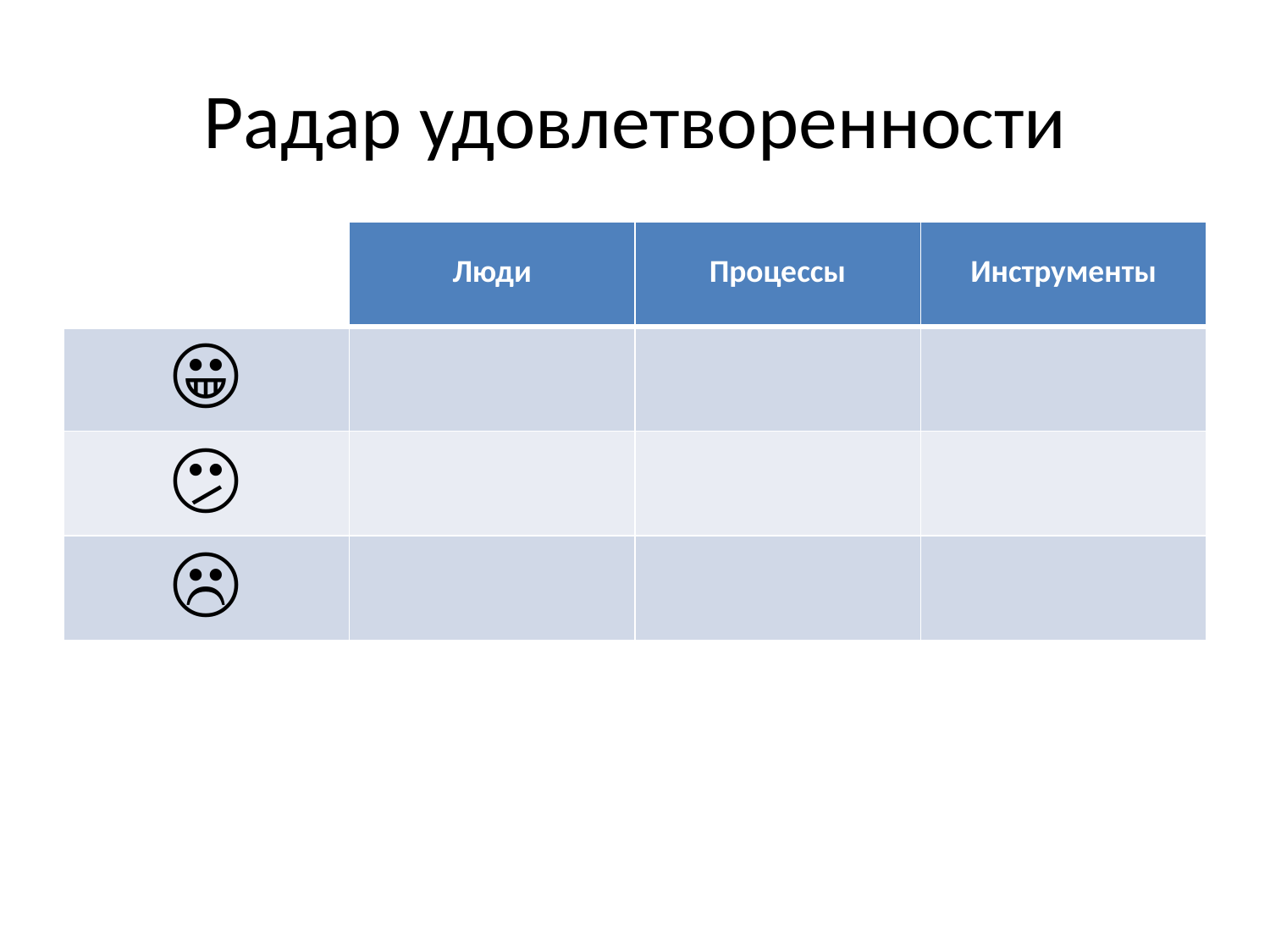

# Радар удовлетворенности
|  | Люди | Процессы | Инструменты |
| --- | --- | --- | --- |
| 😀 |  |  |  |
| 😕 |  |  |  |
| ☹️ |  |  |  |